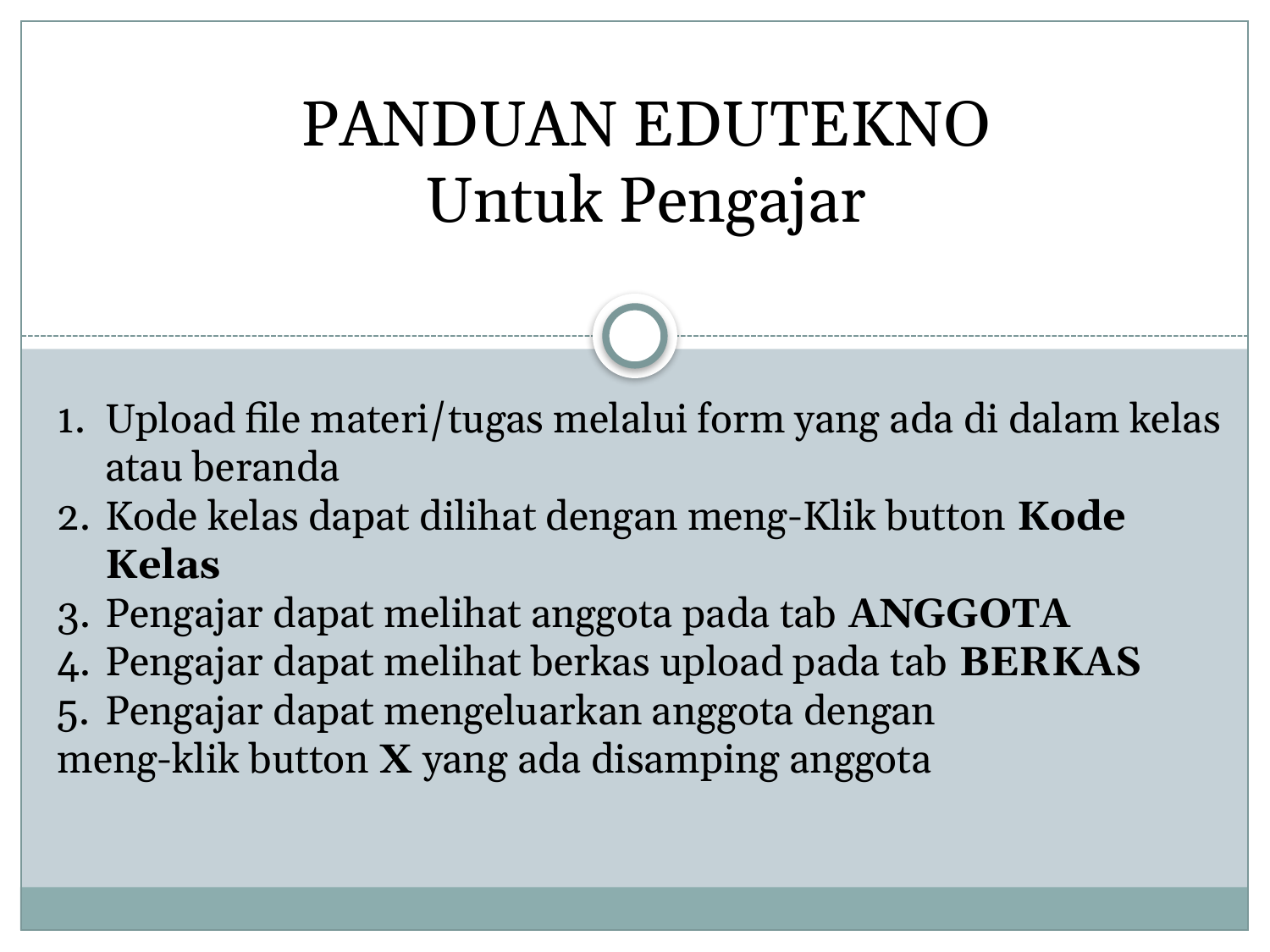

PANDUAN EDUTEKNO
Untuk Pengajar
Upload file materi/tugas melalui form yang ada di dalam kelas atau beranda
Kode kelas dapat dilihat dengan meng-Klik button Kode Kelas
Pengajar dapat melihat anggota pada tab ANGGOTA
Pengajar dapat melihat berkas upload pada tab BERKAS
Pengajar dapat mengeluarkan anggota dengan
meng-klik button X yang ada disamping anggota